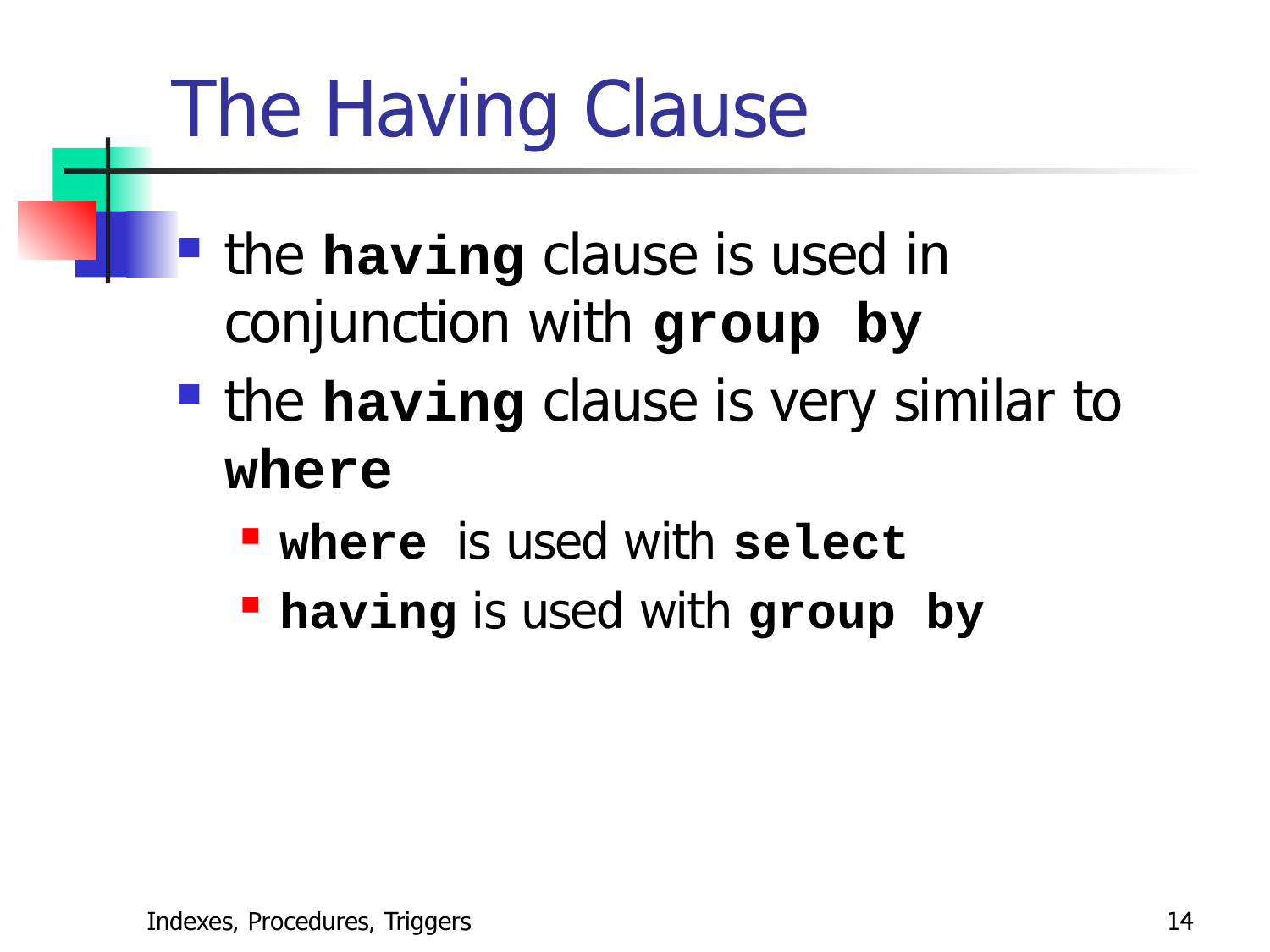

# The Having Clause
the having clause is used in conjunction with group by
the having clause is very similar to where
where is used with select
having is used with group by
Indexes, Procedures, Triggers
14